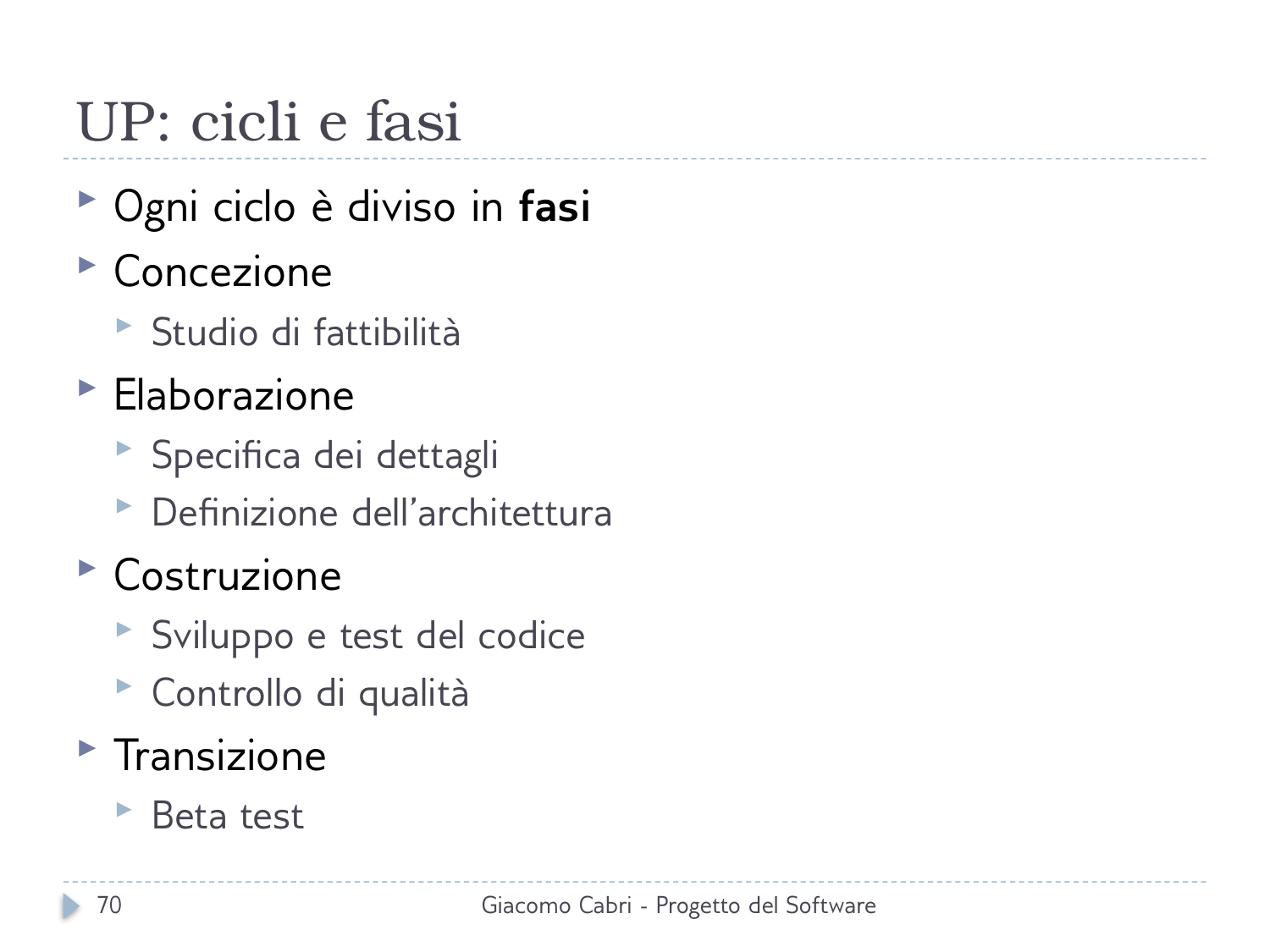

# UP: cicli e fasi
Ogni ciclo è diviso in fasi
Concezione
Studio di fattibilità
Elaborazione
Specifica dei dettagli
Definizione dell’architettura
Costruzione
Sviluppo e test del codice
Controllo di qualità
Transizione
Beta test
70
Giacomo Cabri - Progetto del Software